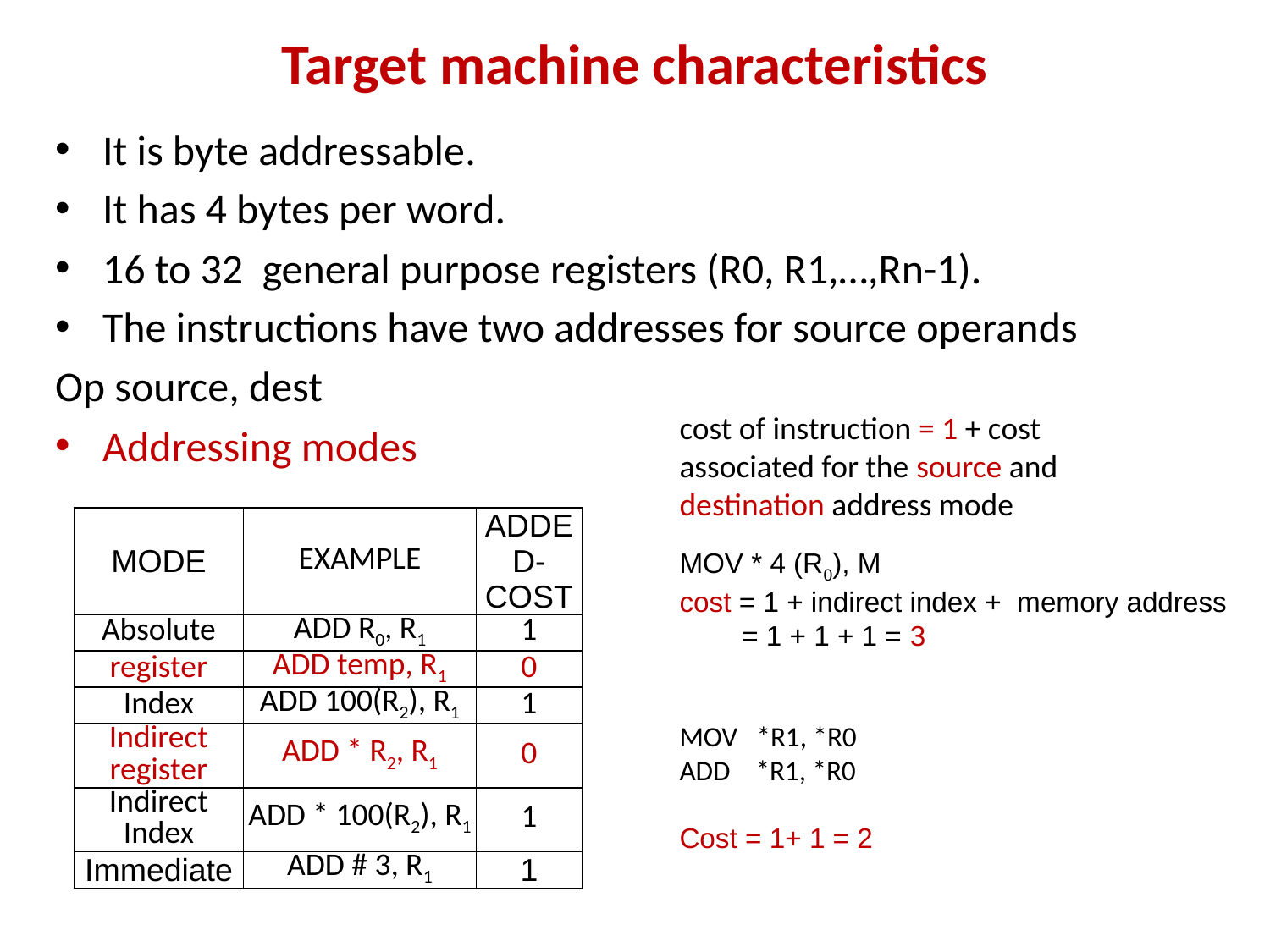

# Target machine characteristics
It is byte addressable.
It has 4 bytes per word.
16 to 32  general purpose registers (R0, R1,…,Rn-1).
The instructions have two addresses for source operands
Op source, dest
Addressing modes
cost of instruction = 1 + cost associated for the source and destination address mode
| MODE | EXAMPLE | ADDED-COST |
| --- | --- | --- |
| Absolute | ADD R0, R1 | 1 |
| register | ADD temp, R1 | 0 |
| Index | ADD 100(R2), R1 | 1 |
| Indirect register | ADD \* R2, R1 | 0 |
| Indirect Index | ADD \* 100(R2), R1 | 1 |
| Immediate | ADD # 3, R1 | 1 |
MOV * 4 (R0), M
cost = 1 + indirect index +  memory address
        = 1 + 1 + 1 = 3

MOV   *R1, *R0
ADD    *R1, *R0

Cost = 1+ 1 = 2